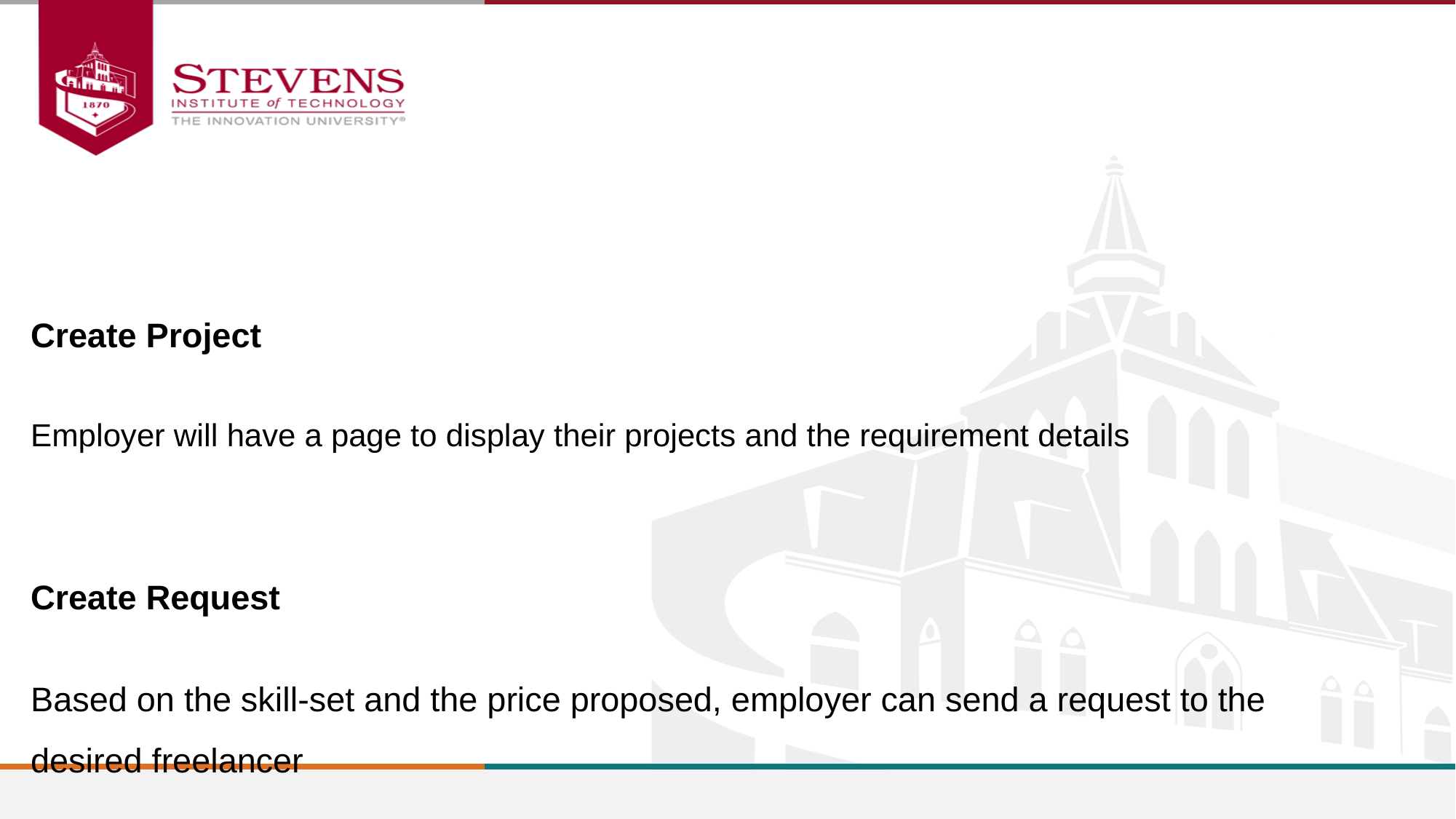

Create Project

Employer will have a page to display their projects and the requirement details

Create Request

Based on the skill-set and the price proposed, employer can send a request to the desired freelancer